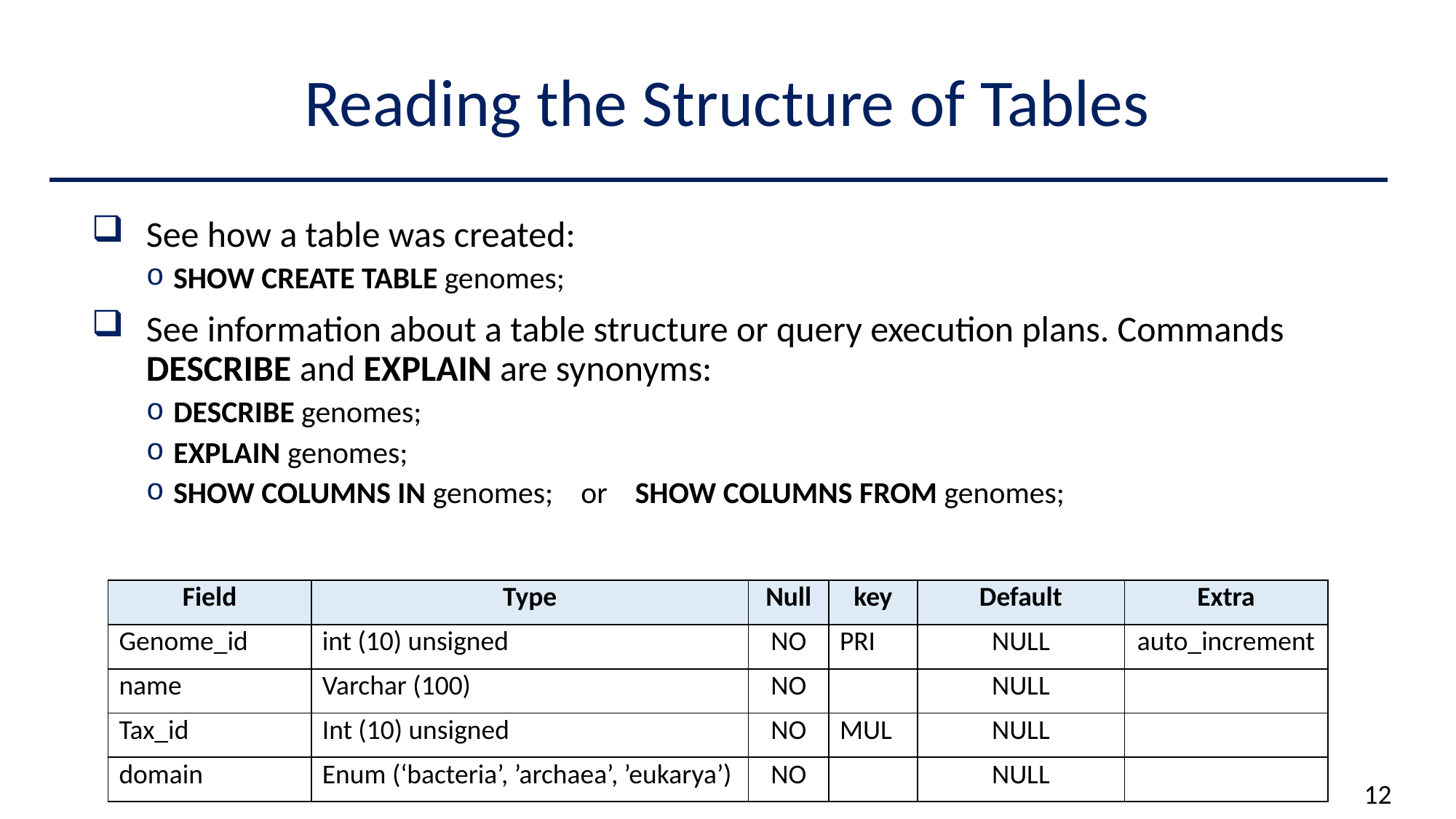

# Reading the Structure of Tables
See how a table was created:
SHOW CREATE TABLE genomes;
See information about a table structure or query execution plans. Commands DESCRIBE and EXPLAIN are synonyms:
DESCRIBE genomes;
EXPLAIN genomes;
SHOW COLUMNS IN genomes;    or    SHOW COLUMNS FROM genomes;

| Field | Type | Null | key | Default | Extra |
| --- | --- | --- | --- | --- | --- |
| Genome\_id | int (10) unsigned | NO | PRI | NULL | auto\_increment |
| name | Varchar (100) | NO |  | NULL |  |
| Tax\_id | Int (10) unsigned | NO | MUL | NULL |  |
| domain | Enum (‘bacteria’, ’archaea’, ’eukarya’) | NO |  | NULL |  |
12